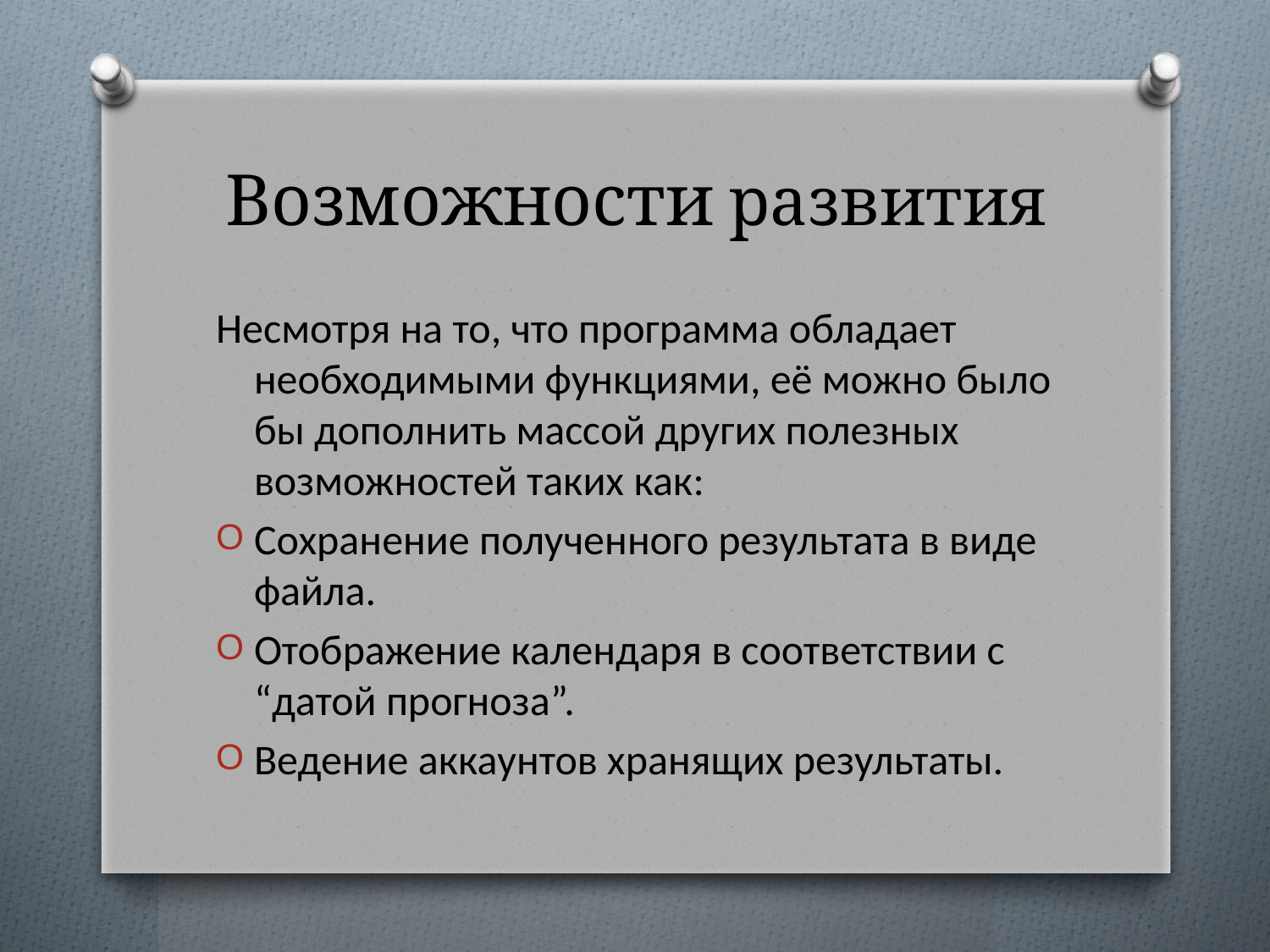

# Возможности развития
Несмотря на то, что программа обладает необходимыми функциями, её можно было бы дополнить массой других полезных возможностей таких как:
Сохранение полученного результата в виде файла.
Отображение календаря в соответствии с “датой прогноза”.
Ведение аккаунтов хранящих результаты.